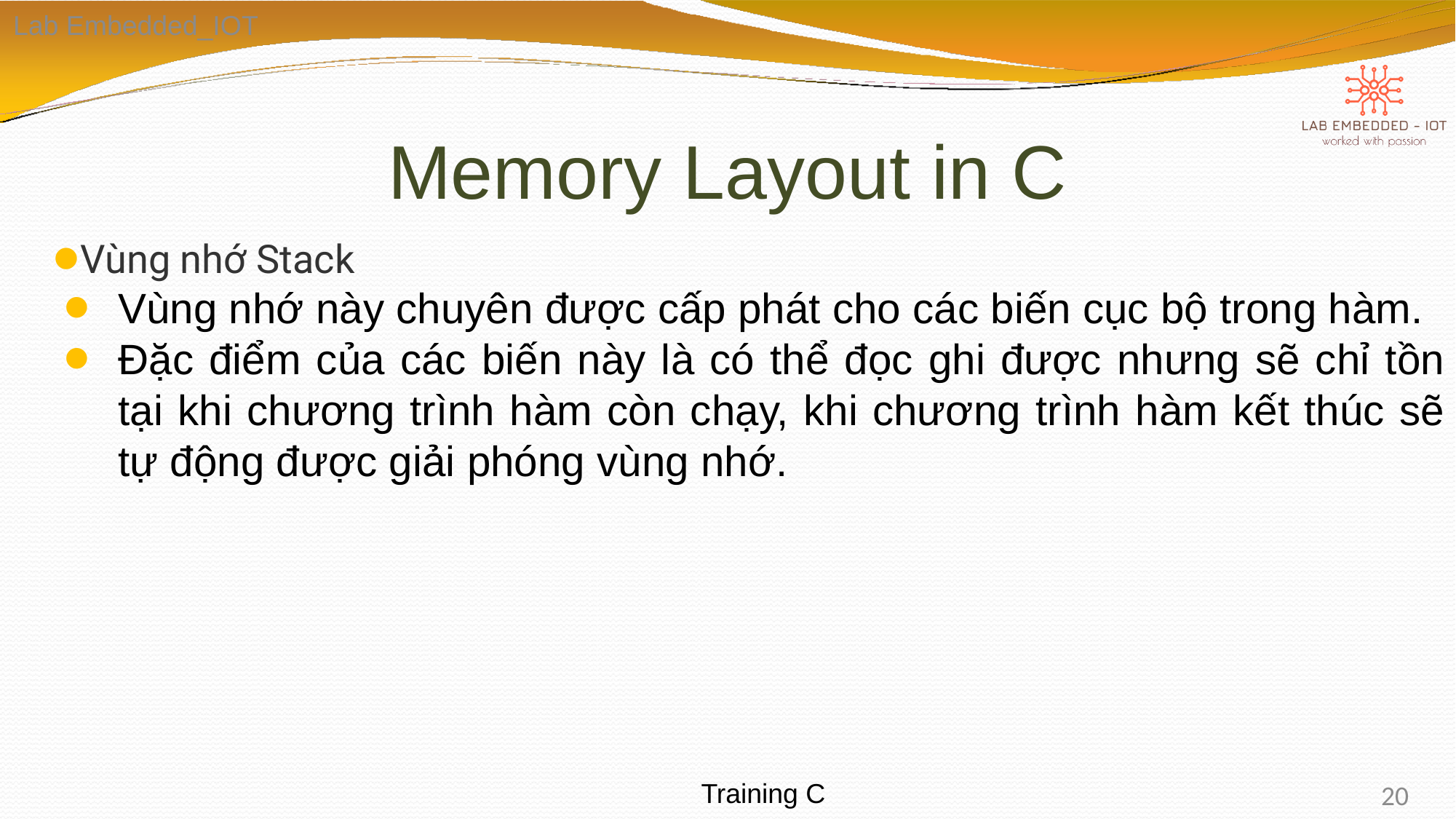

Lab Embedded_IOT
# Memory Layout in C
Vùng nhớ Stack
Vùng nhớ này chuyên được cấp phát cho các biến cục bộ trong hàm.
Đặc điểm của các biến này là có thể đọc ghi được nhưng sẽ chỉ tồn tại khi chương trình hàm còn chạy, khi chương trình hàm kết thúc sẽ tự động được giải phóng vùng nhớ.
20